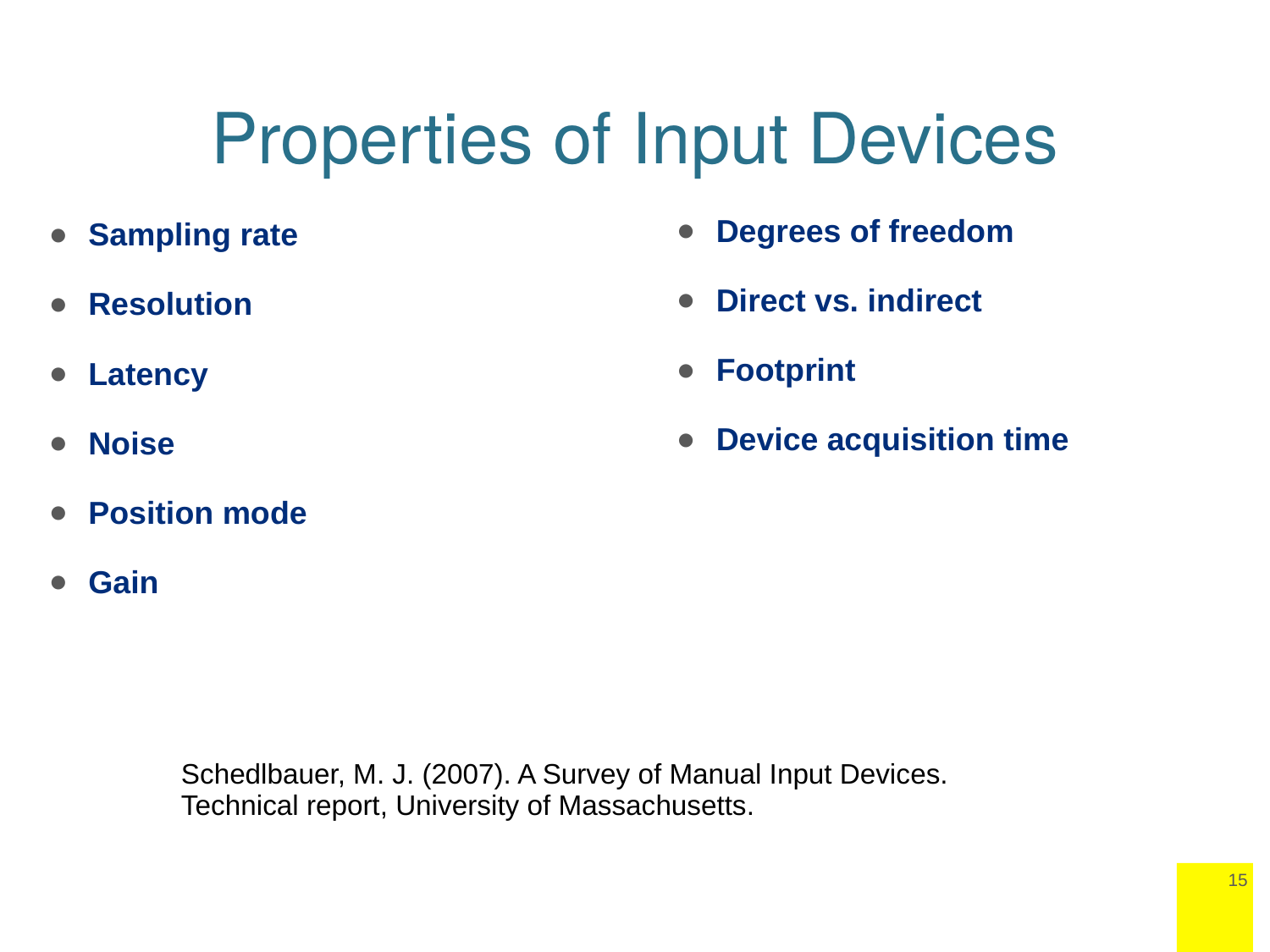

# Properties of Input Devices
Degrees of freedom
Direct vs. indirect
Footprint
Device acquisition time
Sampling rate
Resolution
Latency
Noise
Position mode
Gain

Schedlbauer, M. J. (2007). A Survey of Manual Input Devices. Technical report, University of Massachusetts.
15